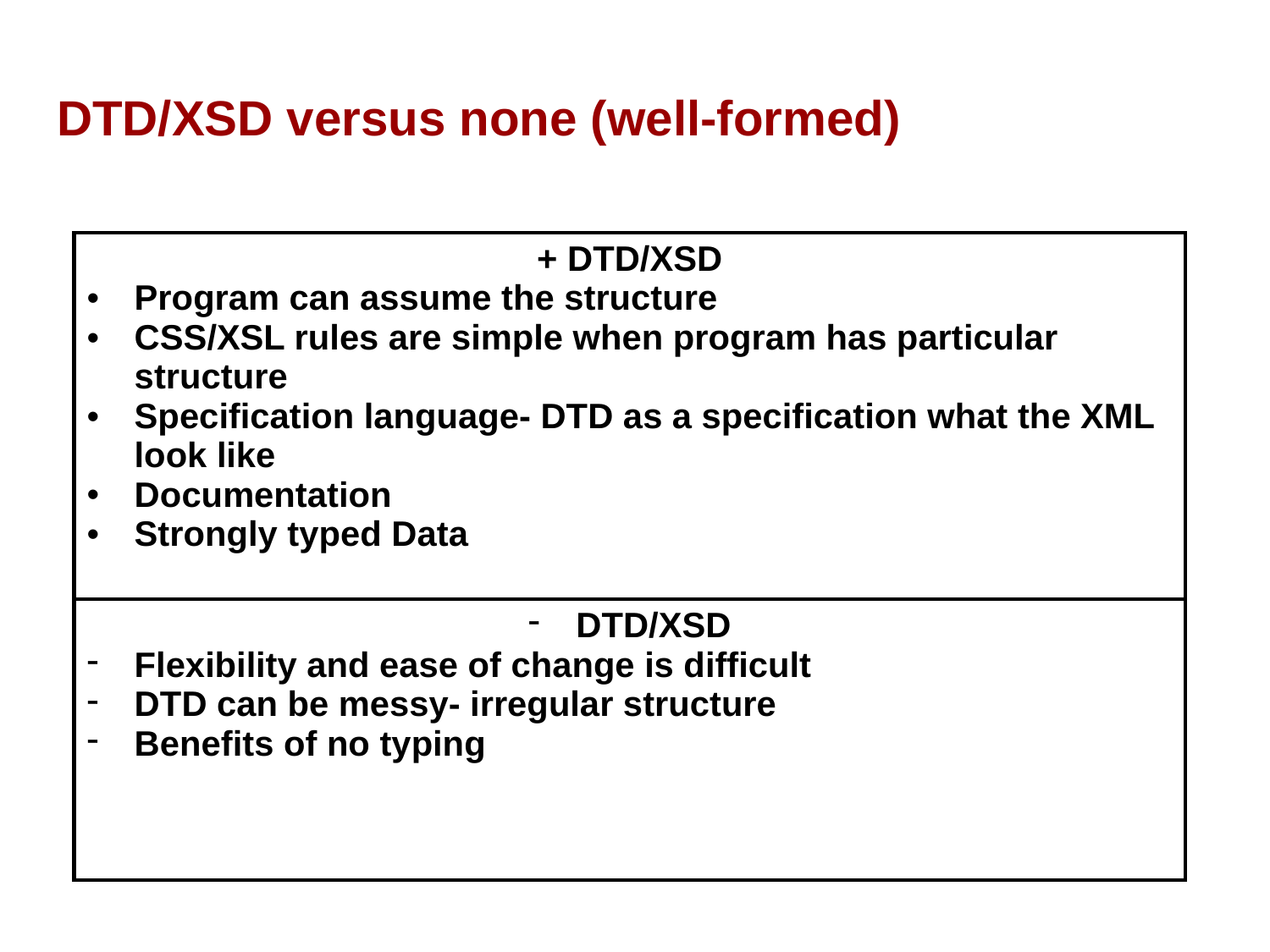

DTD/XSD versus none (well-formed)

| + DTD/XSD Program can assume the structure CSS/XSL rules are simple when program has particular structure Specification language- DTD as a specification what the XML look like Documentation Strongly typed Data |
| --- |
| DTD/XSD Flexibility and ease of change is difficult DTD can be messy- irregular structure Benefits of no typing |